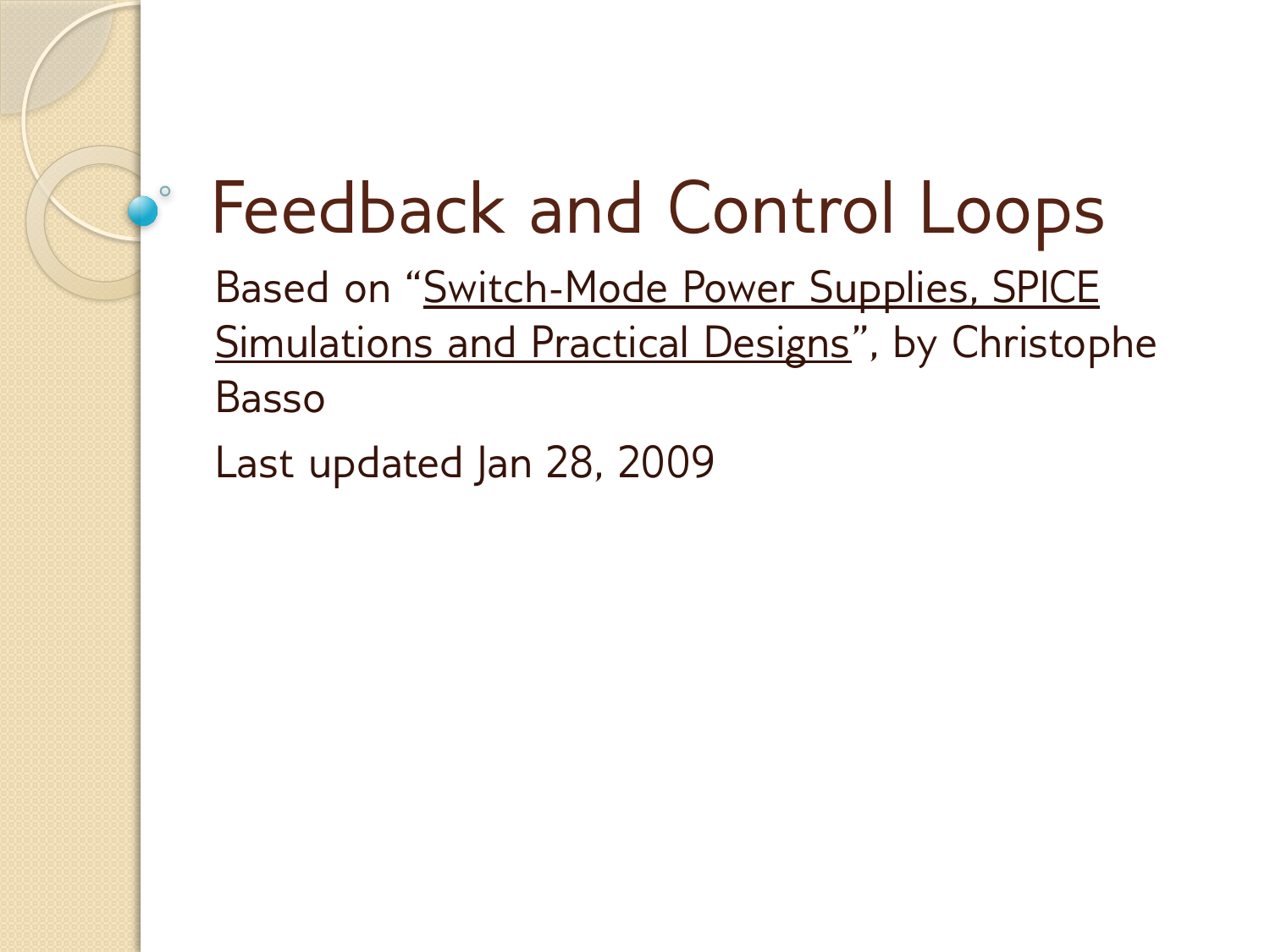

# Feedback and Control Loops
Based on “Switch-Mode Power Supplies, SPICE Simulations and Practical Designs”, by Christophe Basso
Last updated Jan 28, 2009